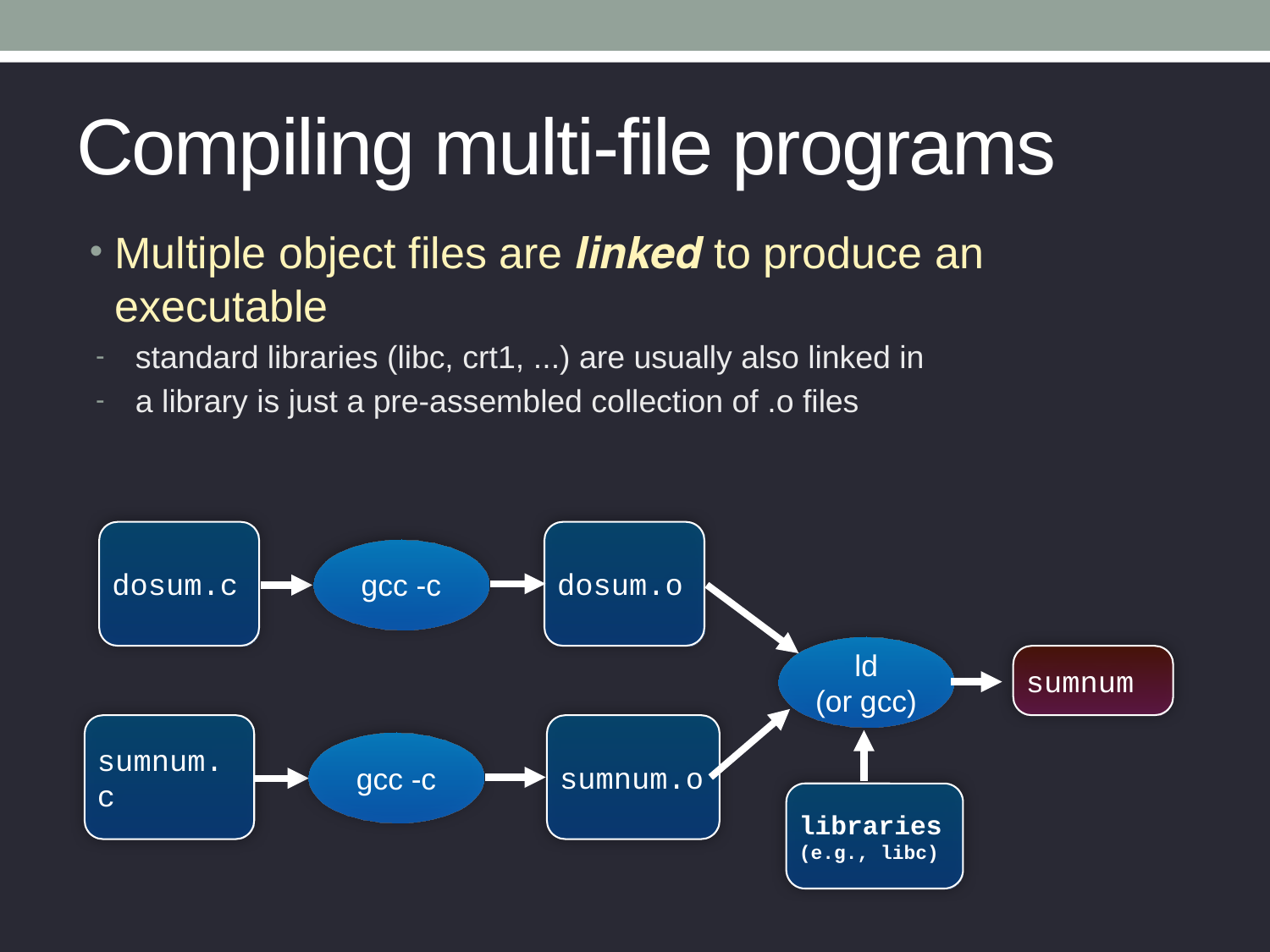

# Compiling multi-file programs
Multiple object files are linked to produce an executable
standard libraries (libc, crt1, ...) are usually also linked in
a library is just a pre-assembled collection of .o files
dosum.c
dosum.o
gcc -c

ld
(or gcc)
sumnum

sumnum.c
sumnum.o

gcc -c

libraries
(e.g., libc)